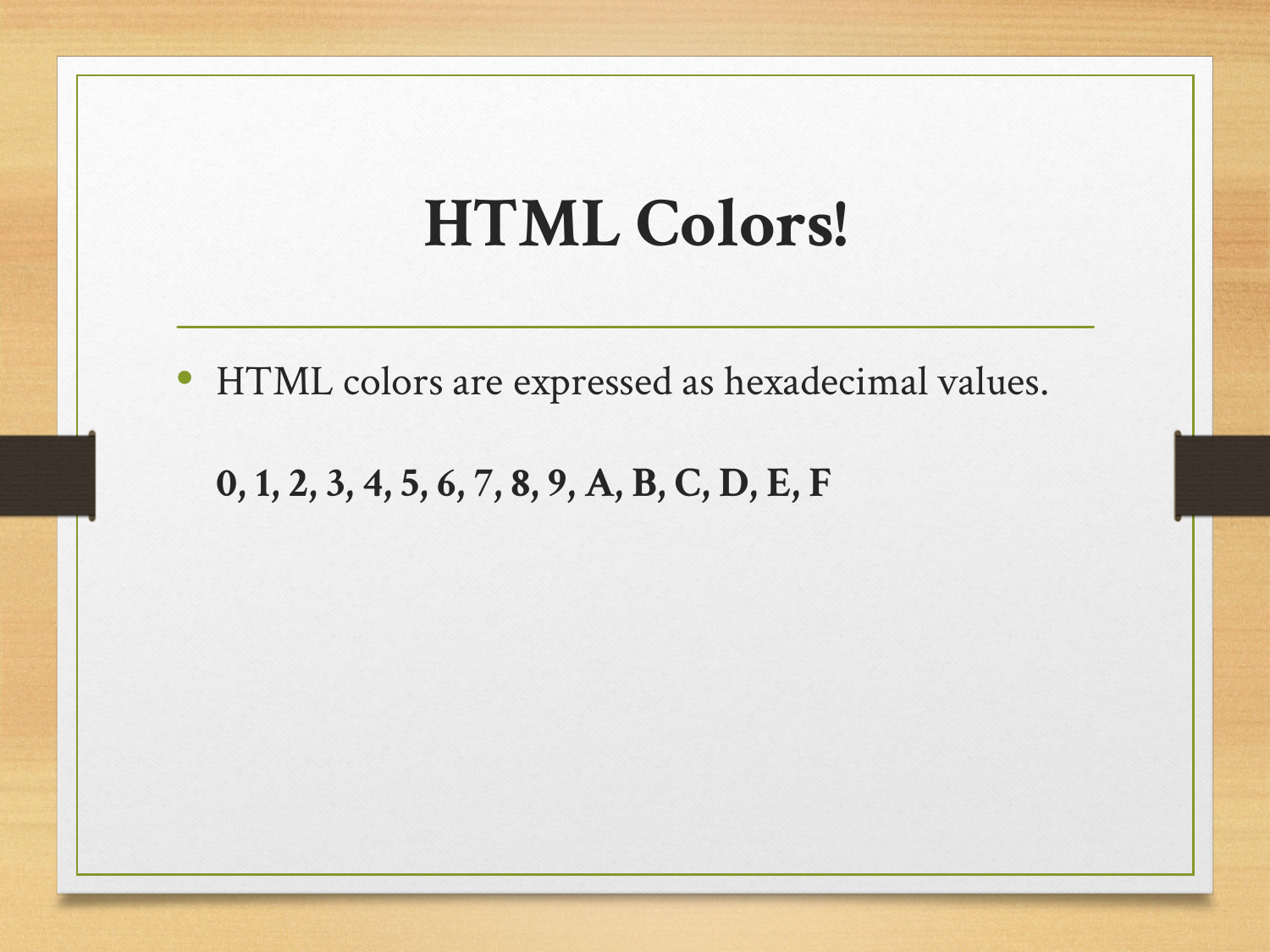

# HTML Colors!
HTML colors are expressed as hexadecimal values.
0, 1, 2, 3, 4, 5, 6, 7, 8, 9, A, B, C, D, E, F